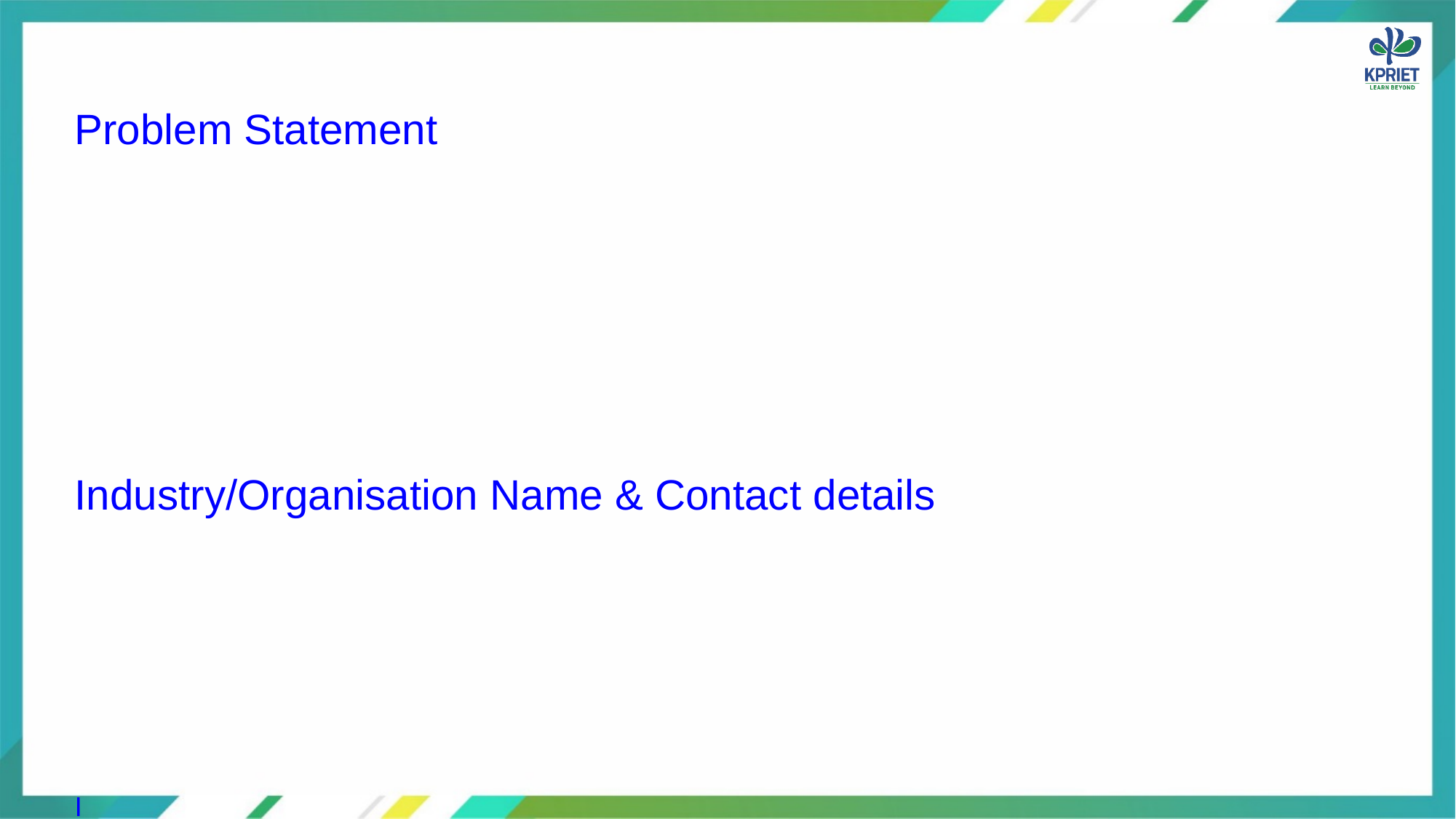

Problem Statement

Industry/Organisation Name & Contact details

I